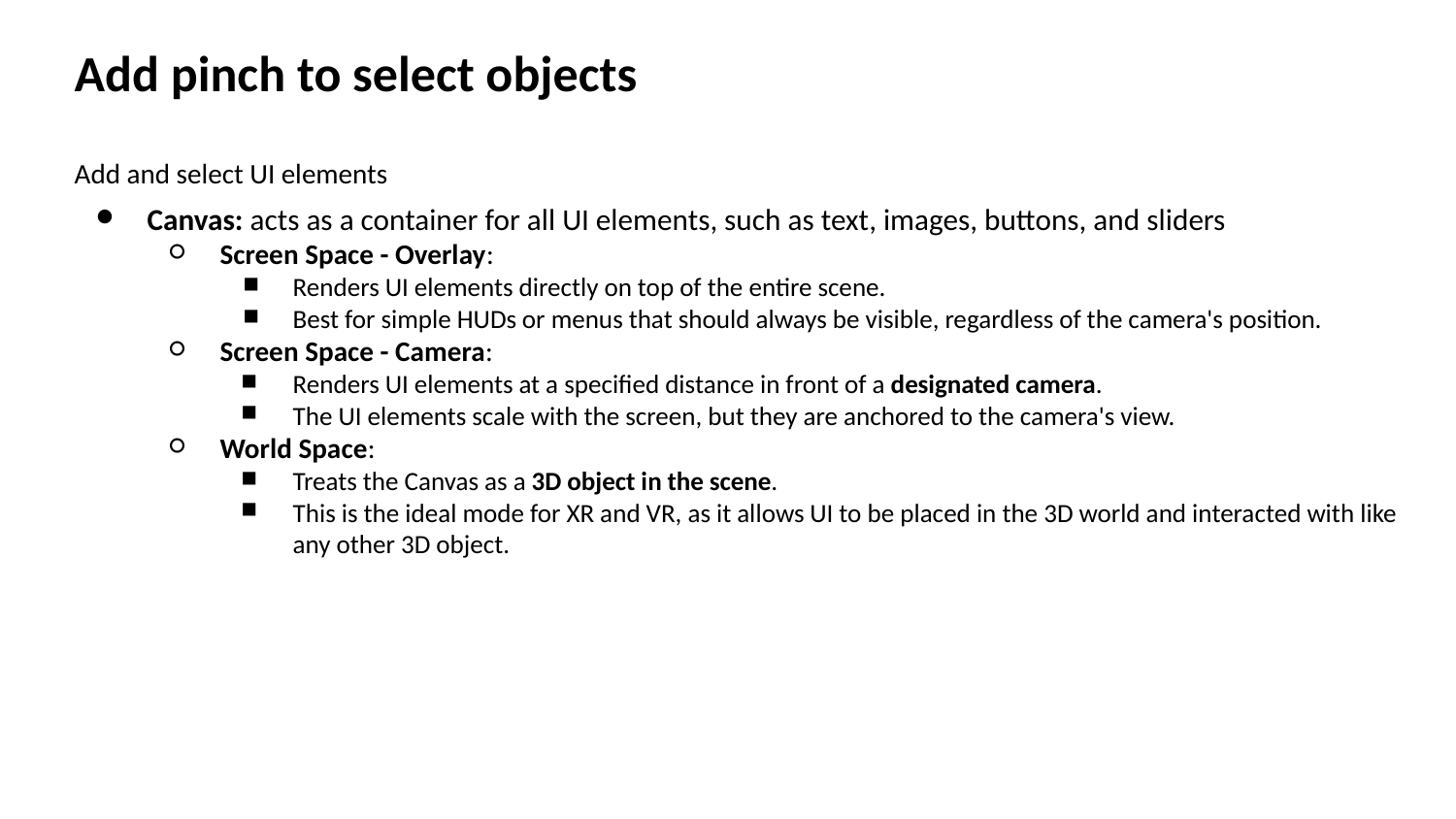

Add pinch to select objects

Add and select UI elements
Canvas: acts as a container for all UI elements, such as text, images, buttons, and sliders
Screen Space - Overlay:
Renders UI elements directly on top of the entire scene.
Best for simple HUDs or menus that should always be visible, regardless of the camera's position.
Screen Space - Camera:
Renders UI elements at a specified distance in front of a designated camera.
The UI elements scale with the screen, but they are anchored to the camera's view.
World Space:
Treats the Canvas as a 3D object in the scene.
This is the ideal mode for XR and VR, as it allows UI to be placed in the 3D world and interacted with like any other 3D object.